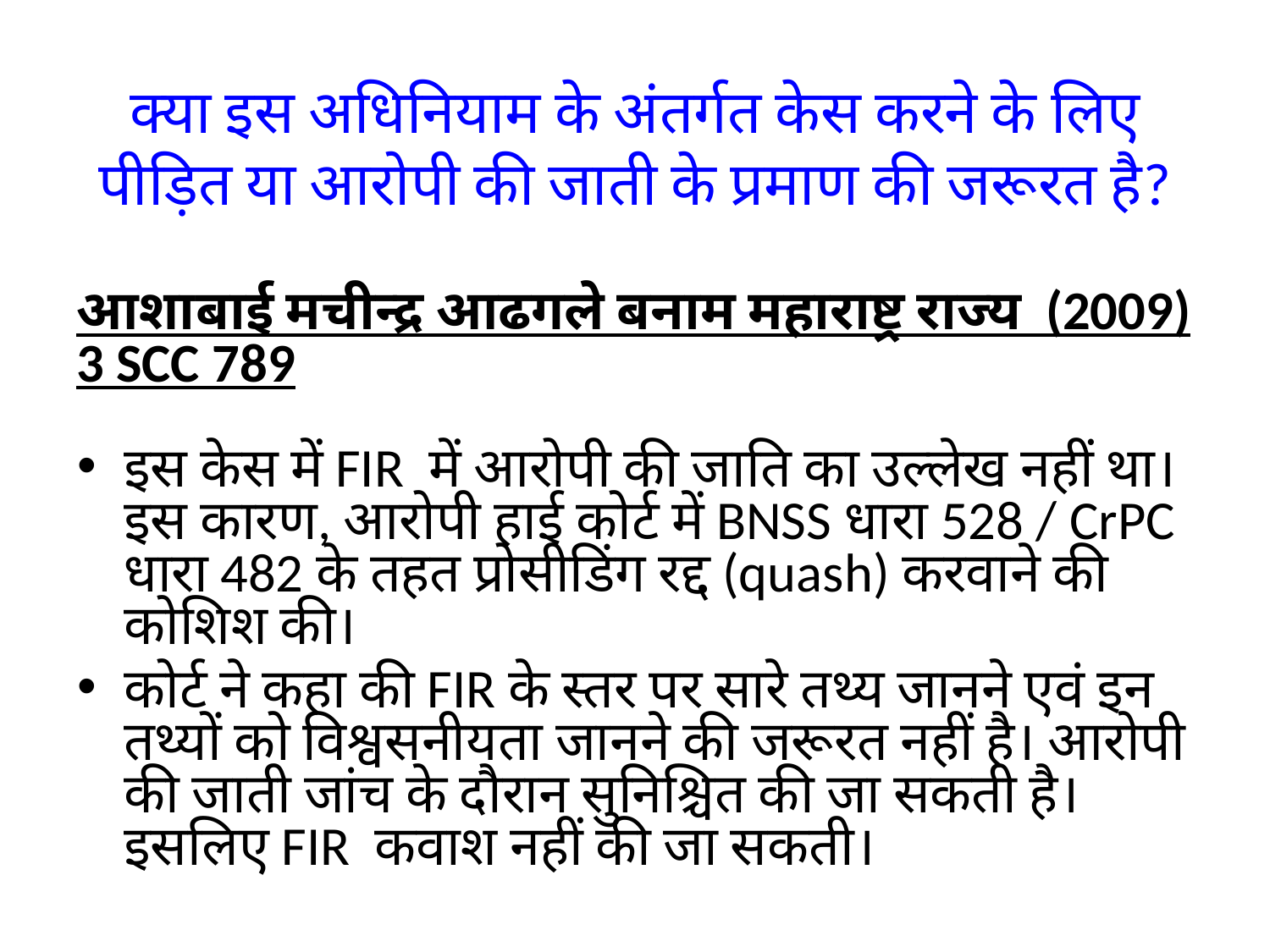

# क्या इस अधिनियाम के अंतर्गत केस करने के लिए पीड़ित या आरोपी की जाती के प्रमाण की जरूरत है?
आशाबाई मचीन्द्र आढगले बनाम महाराष्ट्र राज्य  (2009) 3 SCC 789

इस केस में FIR  में आरोपी की जाति का उल्लेख नहीं था। इस कारण, आरोपी हाई कोर्ट में BNSS धारा 528 / CrPC धारा 482 के तहत प्रोसीडिंग रद्द (quash) करवाने की कोशिश की।
कोर्ट ने कहा की FIR के स्तर पर सारे तथ्य जानने एवं इन तथ्यों को विश्वसनीयता जानने की जरूरत नहीं है। आरोपी की जाती जांच के दौरान सुनिश्चित की जा सकती है। इसलिए FIR  कवाश नहीं की जा सकती।